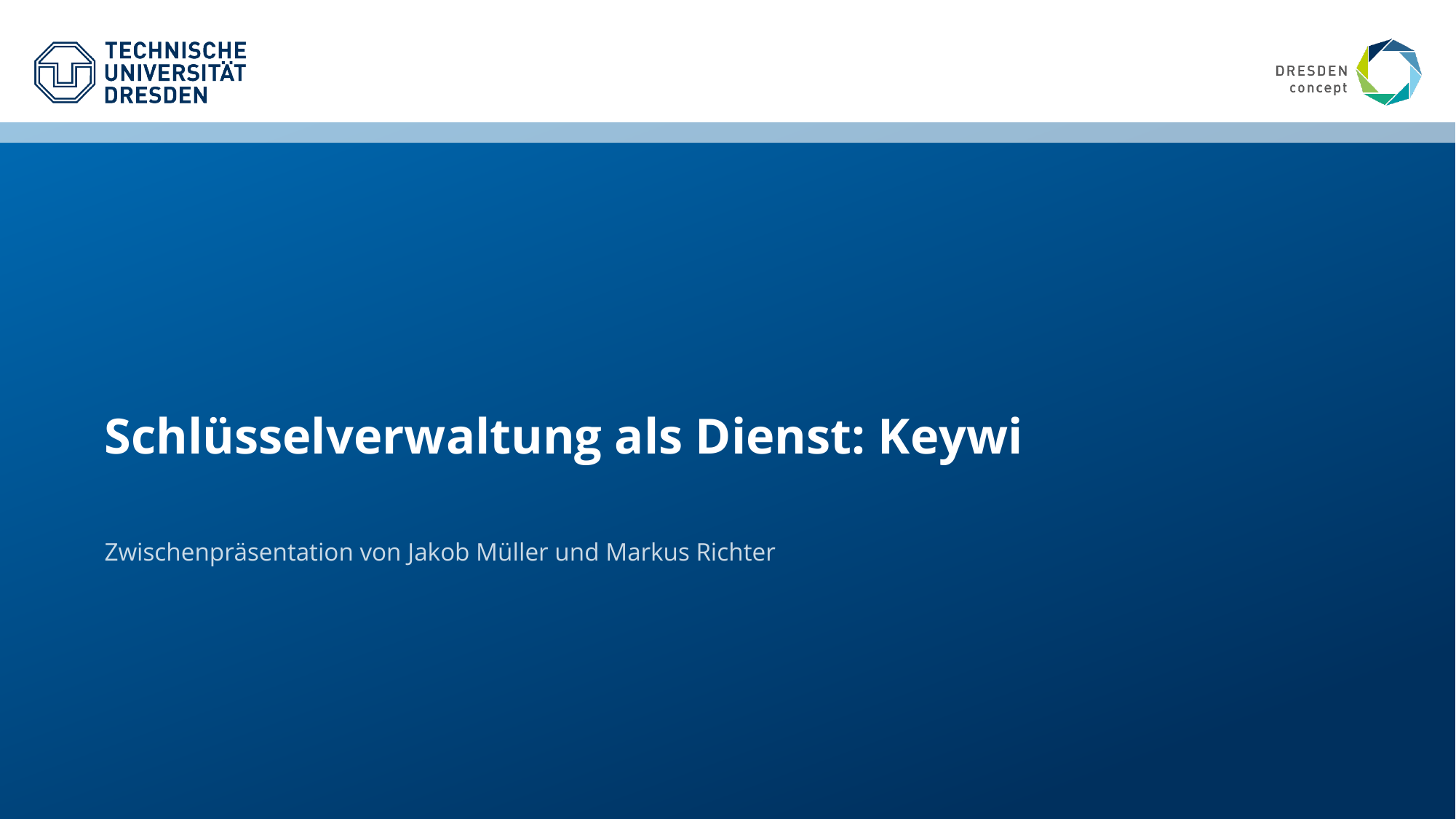

# Schlüsselverwaltung als Dienst: Keywi
Zwischenpräsentation von Jakob Müller und Markus Richter